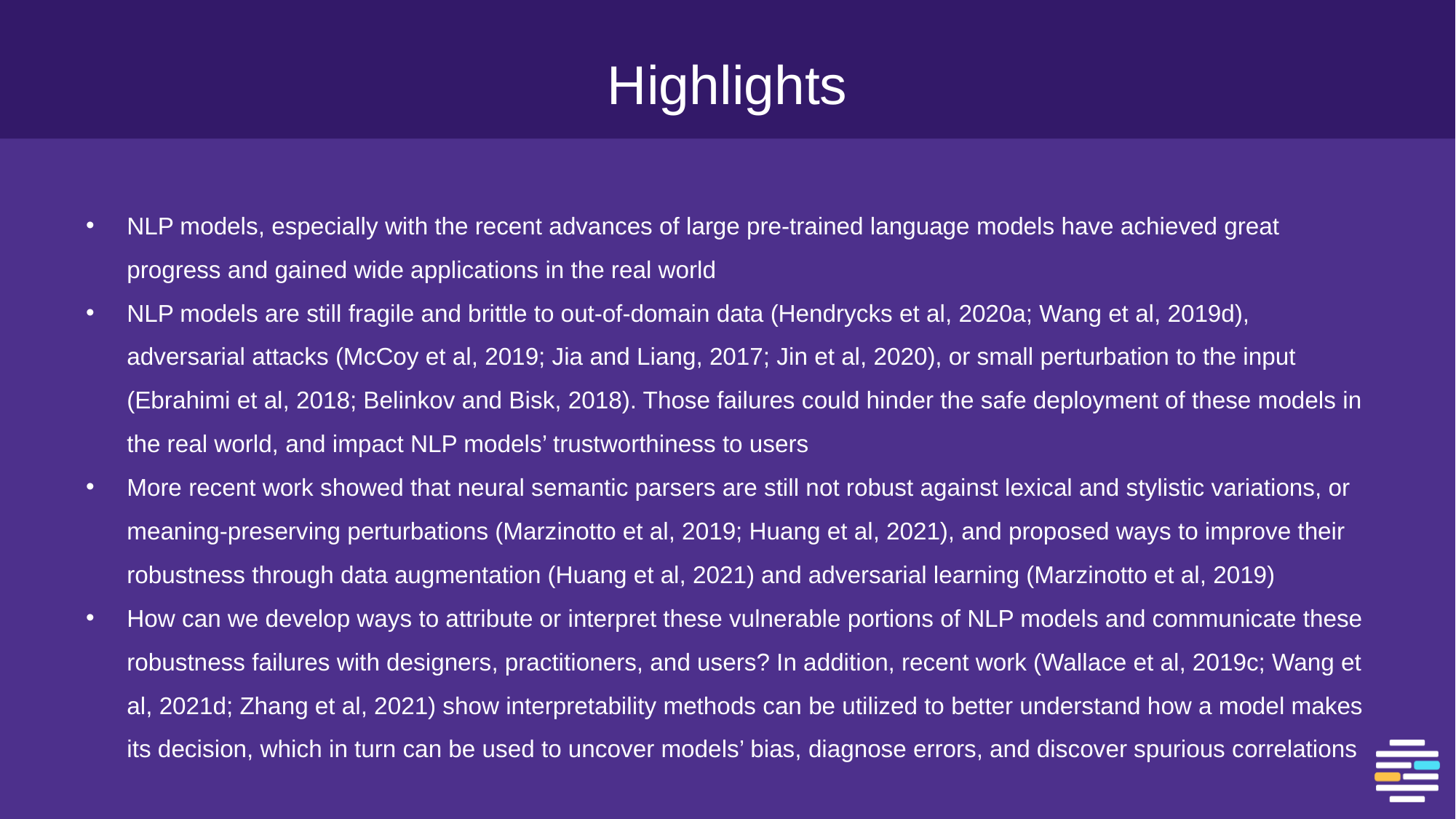

# Highlights
NLP models, especially with the recent advances of large pre-trained language models have achieved great progress and gained wide applications in the real world
NLP models are still fragile and brittle to out-of-domain data (Hendrycks et al, 2020a; Wang et al, 2019d), adversarial attacks (McCoy et al, 2019; Jia and Liang, 2017; Jin et al, 2020), or small perturbation to the input (Ebrahimi et al, 2018; Belinkov and Bisk, 2018). Those failures could hinder the safe deployment of these models in the real world, and impact NLP models’ trustworthiness to users
More recent work showed that neural semantic parsers are still not robust against lexical and stylistic variations, or meaning-preserving perturbations (Marzinotto et al, 2019; Huang et al, 2021), and proposed ways to improve their robustness through data augmentation (Huang et al, 2021) and adversarial learning (Marzinotto et al, 2019)
How can we develop ways to attribute or interpret these vulnerable portions of NLP models and communicate these robustness failures with designers, practitioners, and users? In addition, recent work (Wallace et al, 2019c; Wang et al, 2021d; Zhang et al, 2021) show interpretability methods can be utilized to better understand how a model makes its decision, which in turn can be used to uncover models’ bias, diagnose errors, and discover spurious correlations